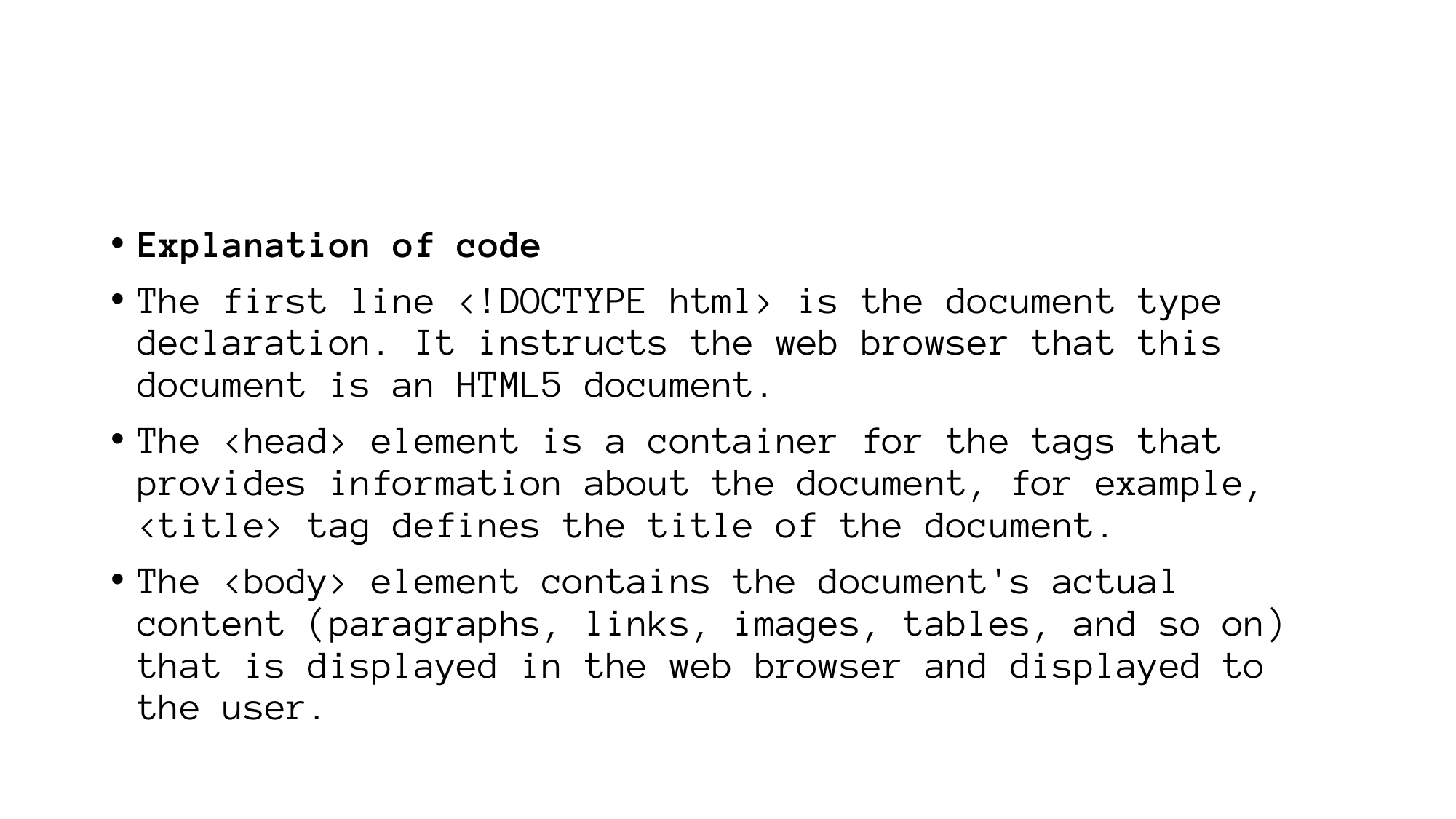

Explanation of code
The first line <!DOCTYPE html> is the document type declaration. It instructs the web browser that this document is an HTML5 document.
The <head> element is a container for the tags that provides information about the document, for example, <title> tag defines the title of the document.
The <body> element contains the document's actual content (paragraphs, links, images, tables, and so on) that is displayed in the web browser and displayed to the user.